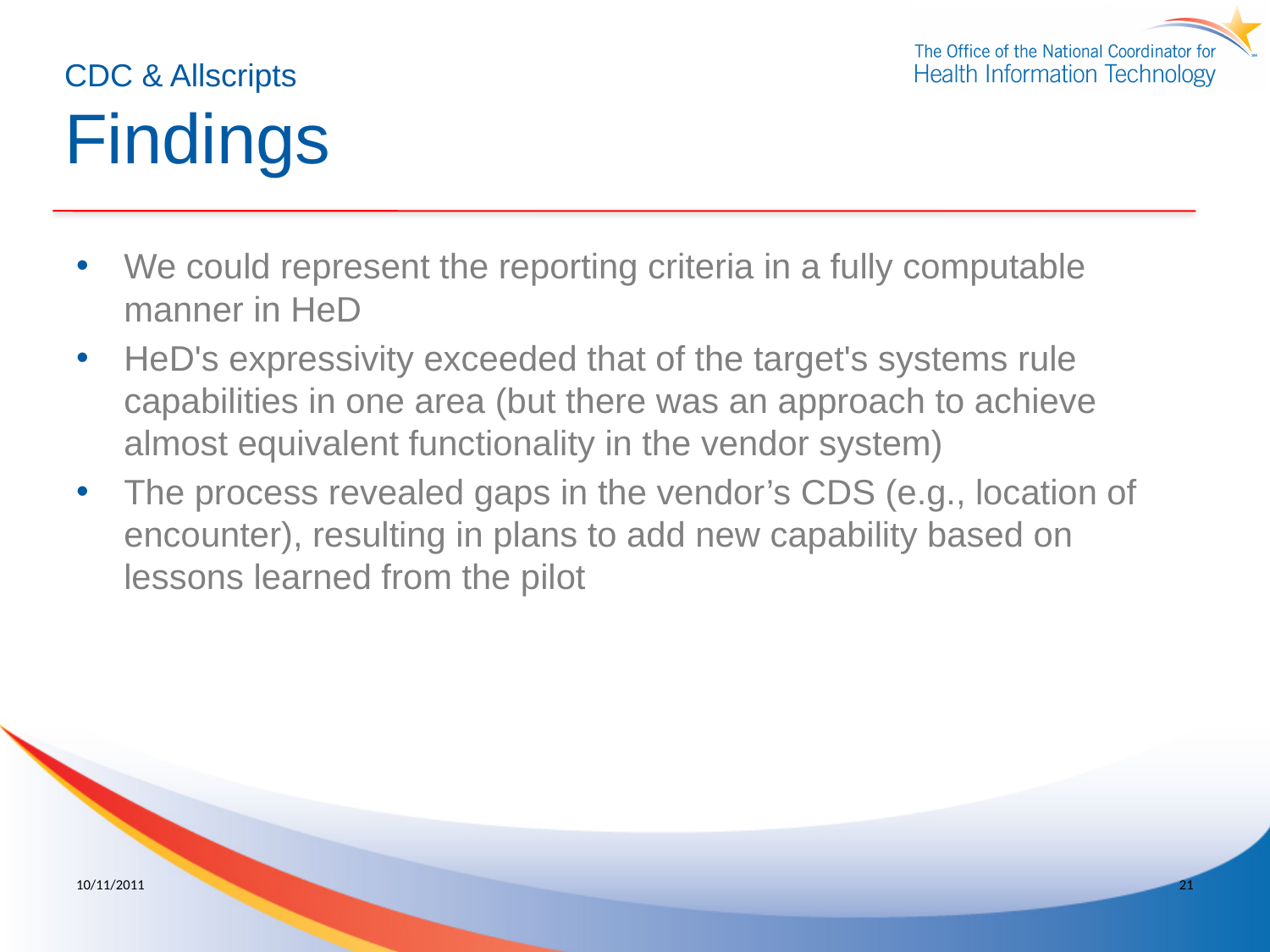

# CDC & Allscripts Findings
We could represent the reporting criteria in a fully computable manner in HeD
HeD's expressivity exceeded that of the target's systems rule capabilities in one area (but there was an approach to achieve almost equivalent functionality in the vendor system)
The process revealed gaps in the vendor’s CDS (e.g., location of encounter), resulting in plans to add new capability based on lessons learned from the pilot
10/11/2011
21